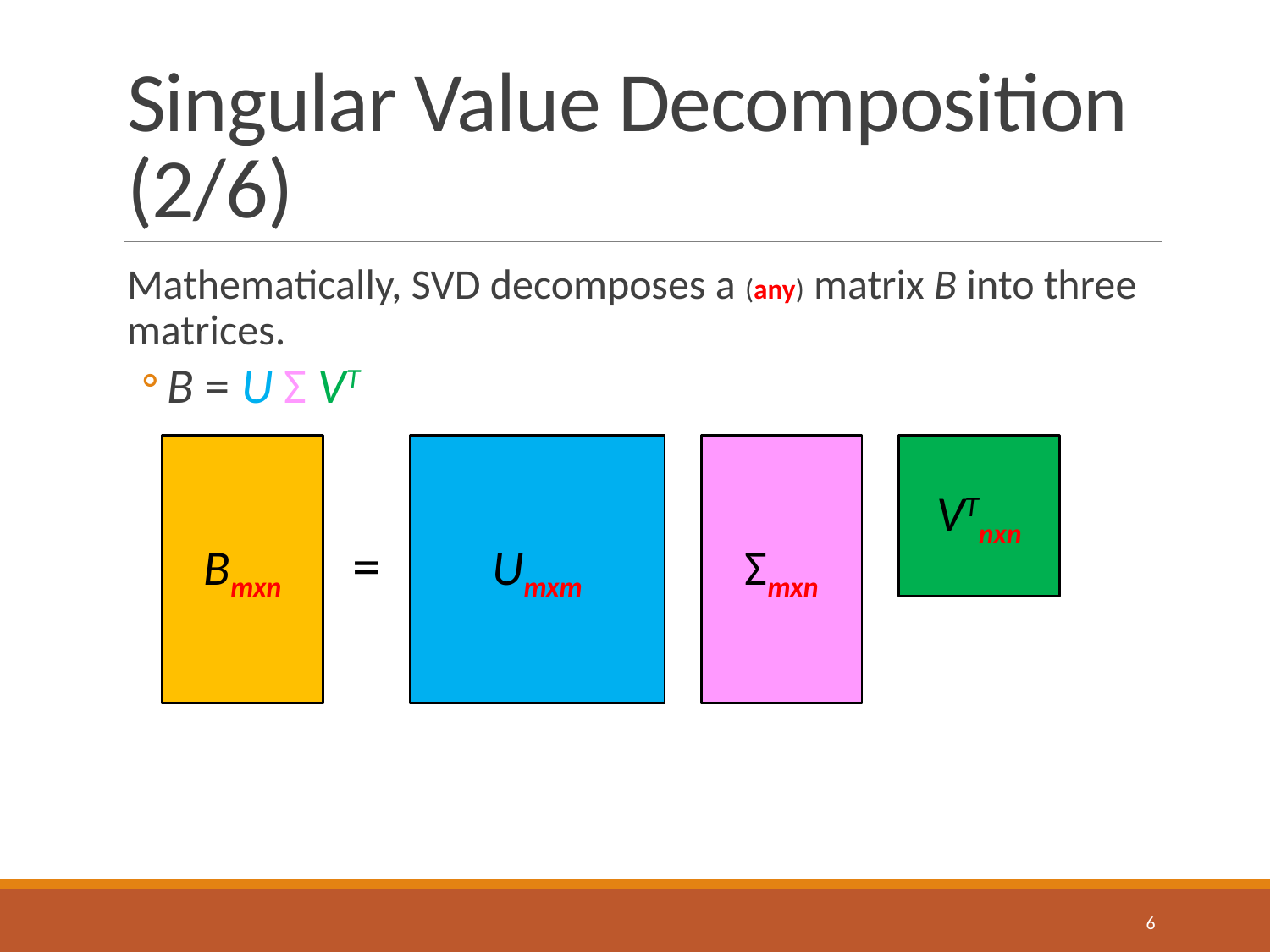

# Singular Value Decomposition (2/6)
Mathematically, SVD decomposes a (any) matrix B into three matrices.
B = U Σ VT

Bmxn
Umxm
Σmxn
VTnxn
=
6